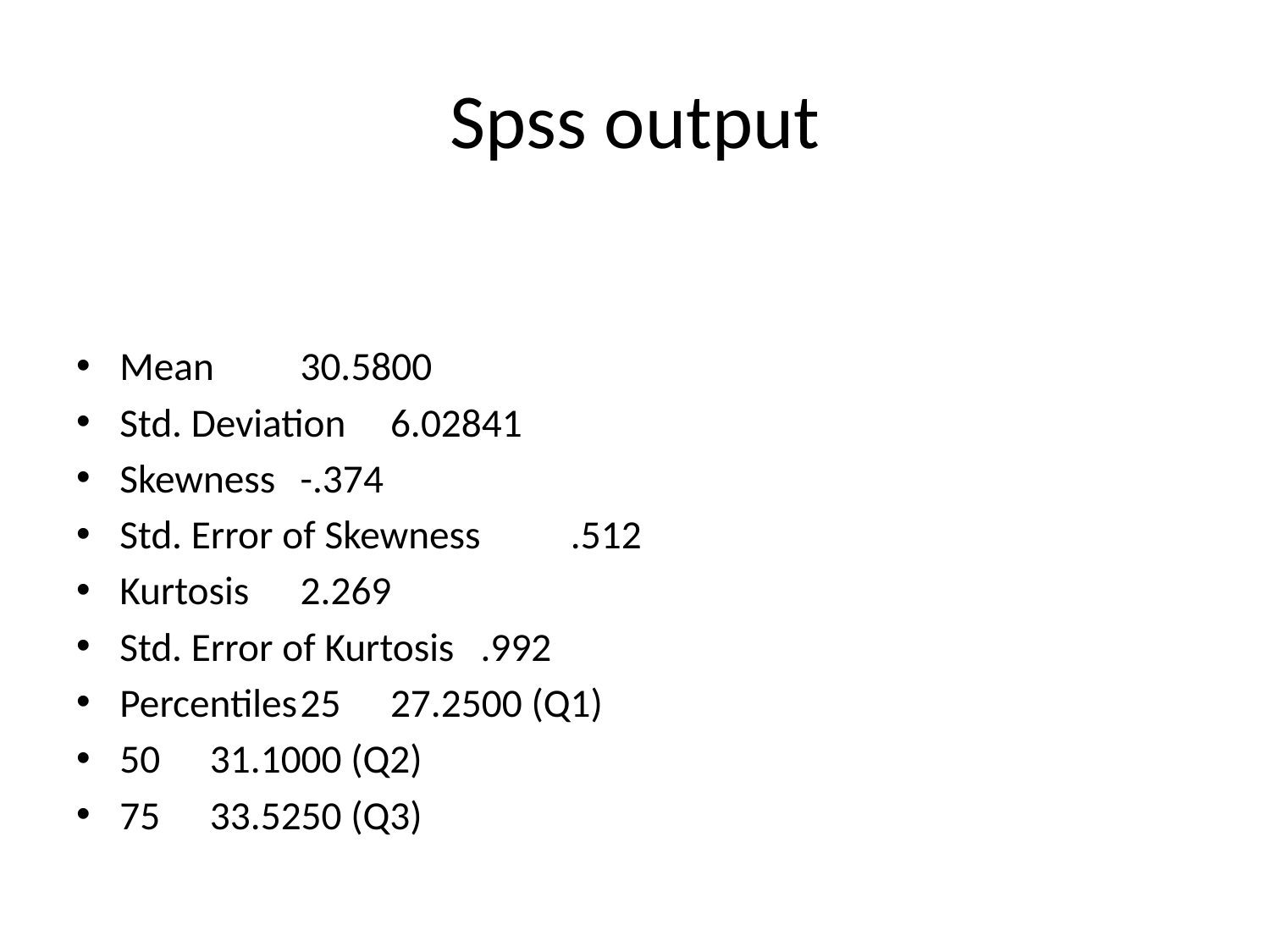

# Spss output

Mean			30.5800
Std. Deviation		6.02841
Skewness			-.374
Std. Error of Skewness	.512
Kurtosis			2.269
Std. Error of Kurtosis	.992
Percentiles			25	27.2500 (Q1)
				50	31.1000 (Q2)
				75	33.5250 (Q3)